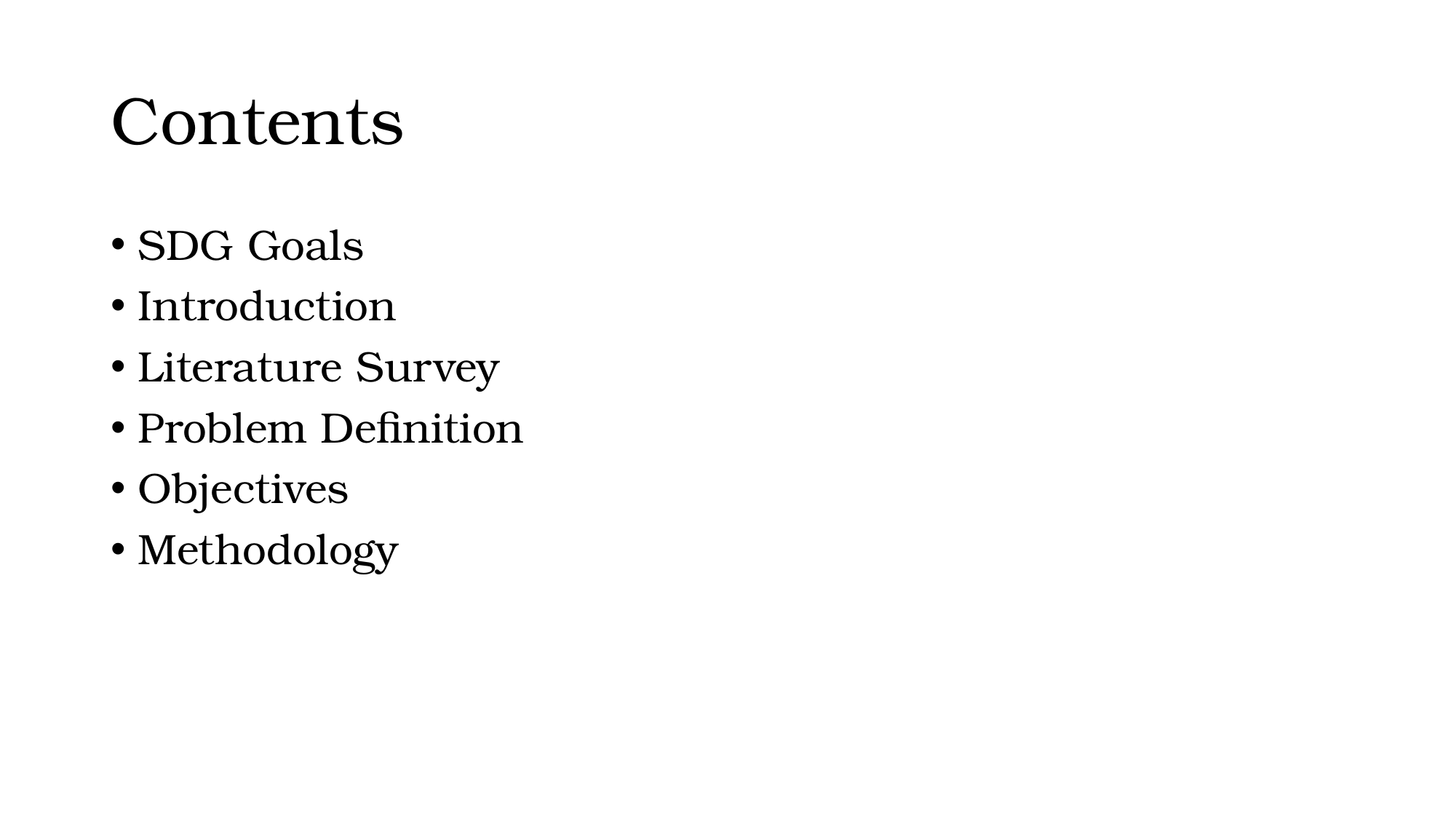

# Contents
SDG Goals
Introduction
Literature Survey
Problem Definition
Objectives
Methodology